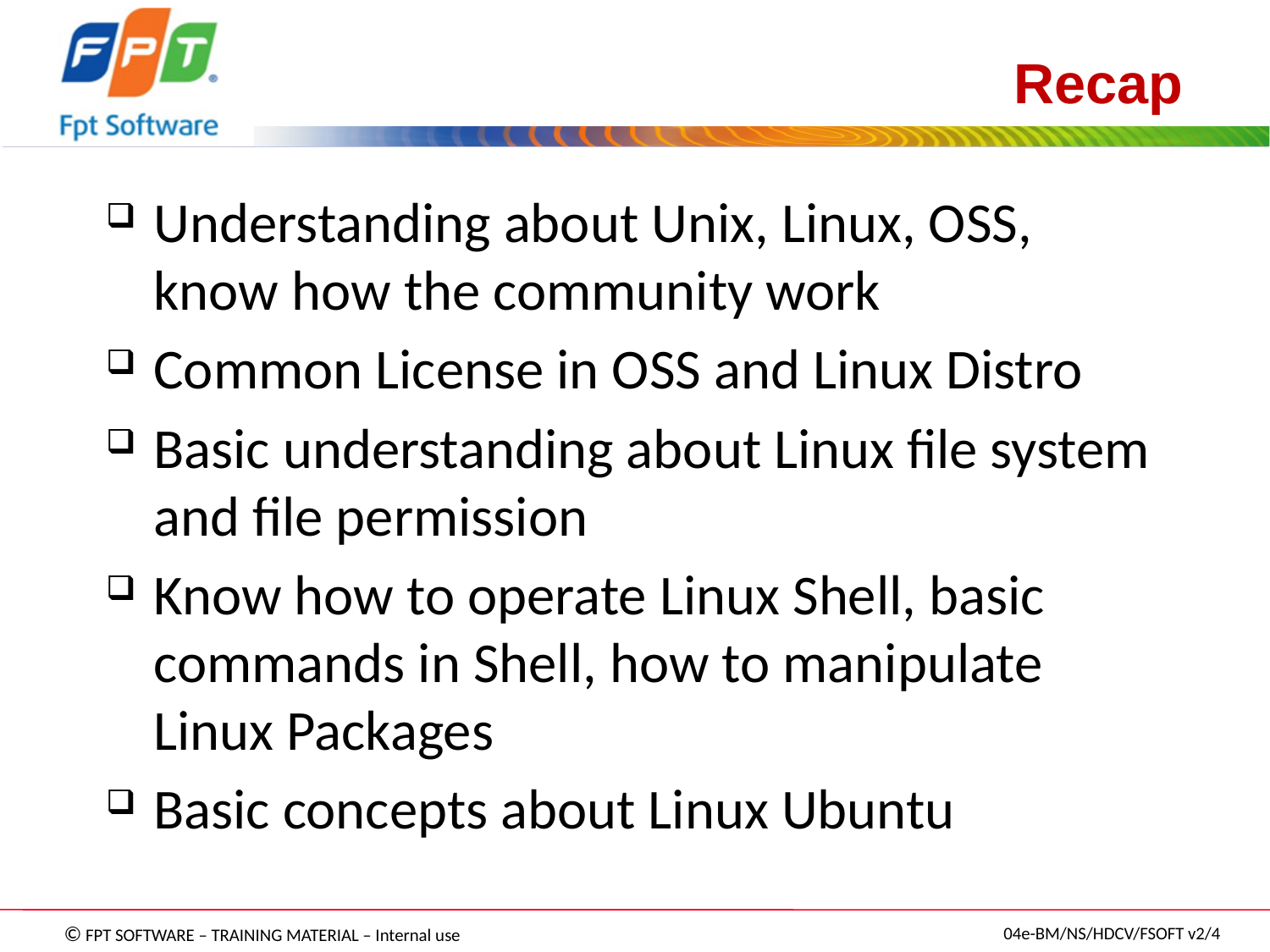

# Recap
Understanding about Unix, Linux, OSS, know how the community work
Common License in OSS and Linux Distro
Basic understanding about Linux file system and file permission
Know how to operate Linux Shell, basic commands in Shell, how to manipulate Linux Packages
Basic concepts about Linux Ubuntu